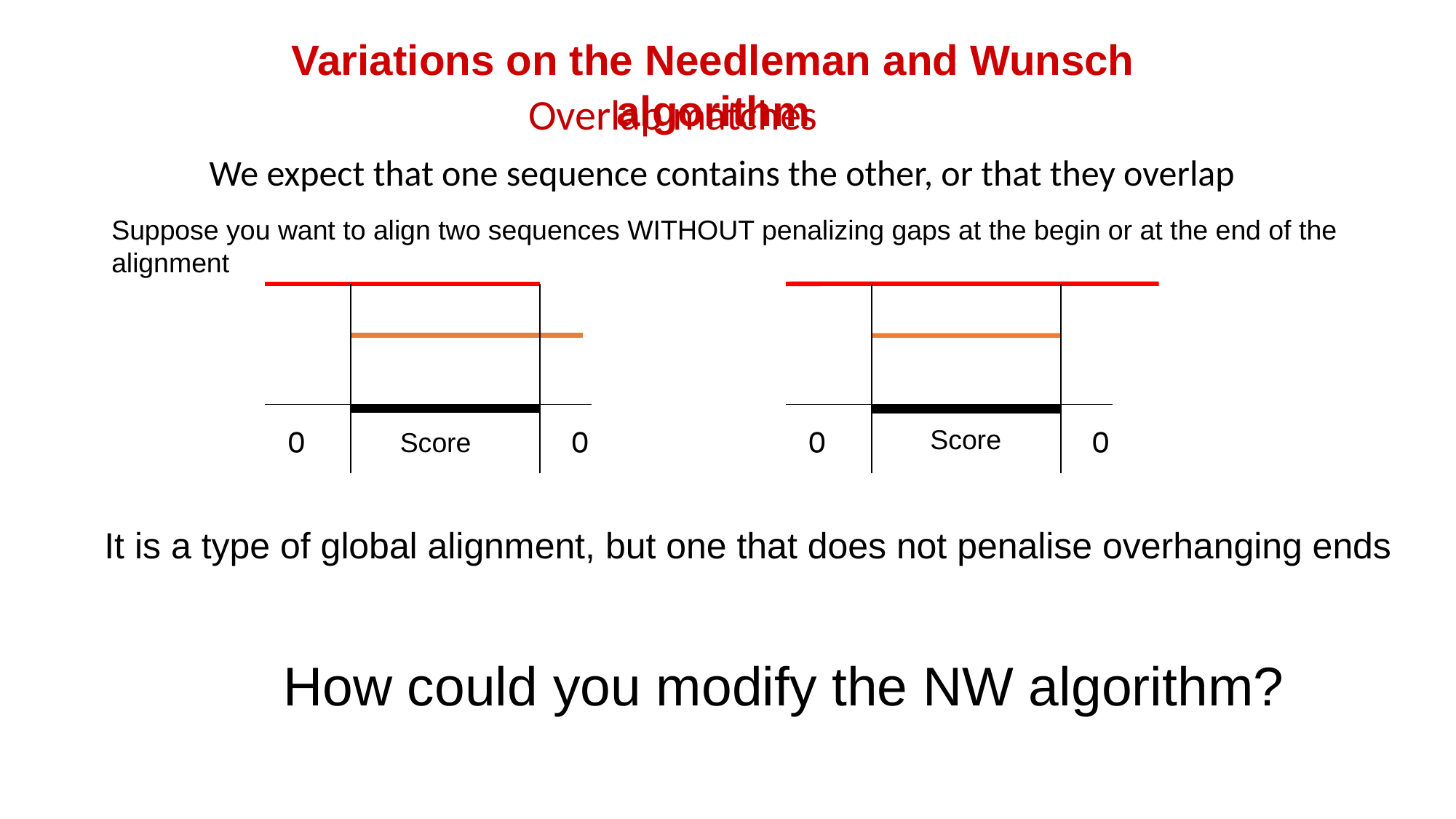

Variations on the Needleman and Wunsch algorithm
Overlap matches
We expect that one sequence contains the other, or that they overlap
Suppose you want to align two sequences WITHOUT penalizing gaps at the begin or at the end of the alignment
Score
0
Score
0
0
0
It is a type of global alignment, but one that does not penalise overhanging ends
How could you modify the NW algorithm?